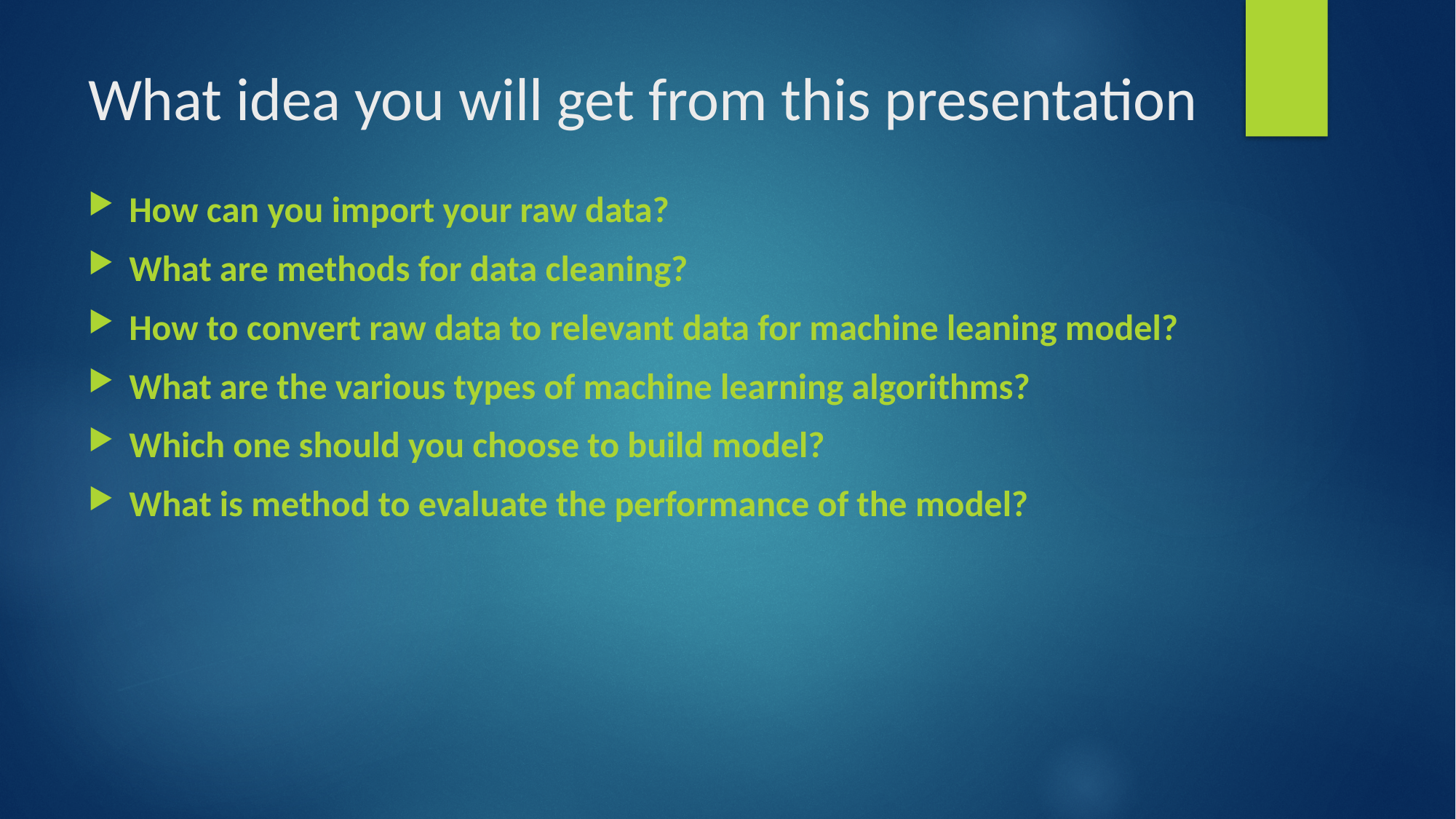

# What idea you will get from this presentation
How can you import your raw data?
What are methods for data cleaning?
How to convert raw data to relevant data for machine leaning model?
What are the various types of machine learning algorithms?
Which one should you choose to build model?
What is method to evaluate the performance of the model?